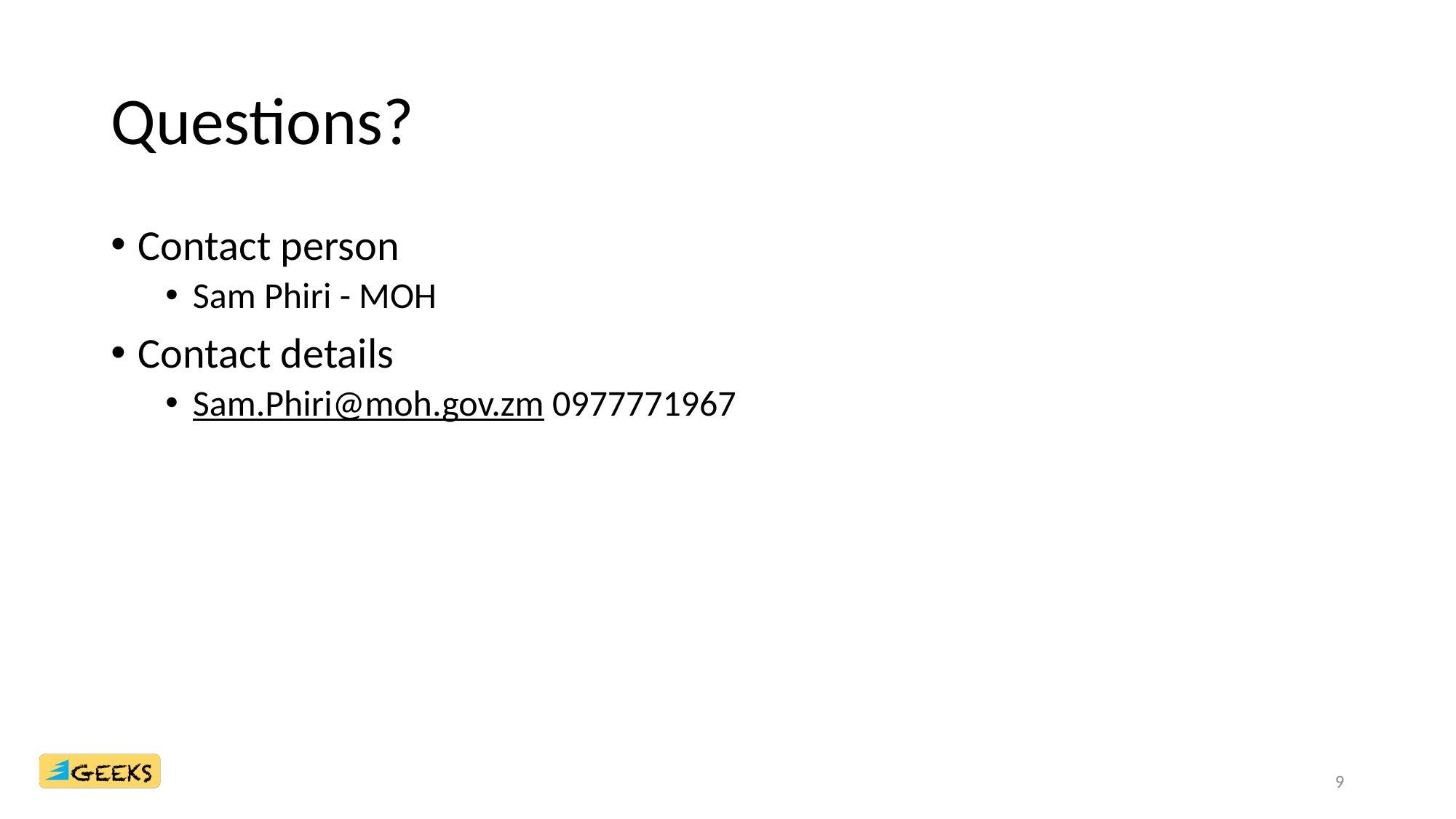

# Questions?
Contact person
Sam Phiri - MOH
Contact details
Sam.Phiri@moh.gov.zm 0977771967
9